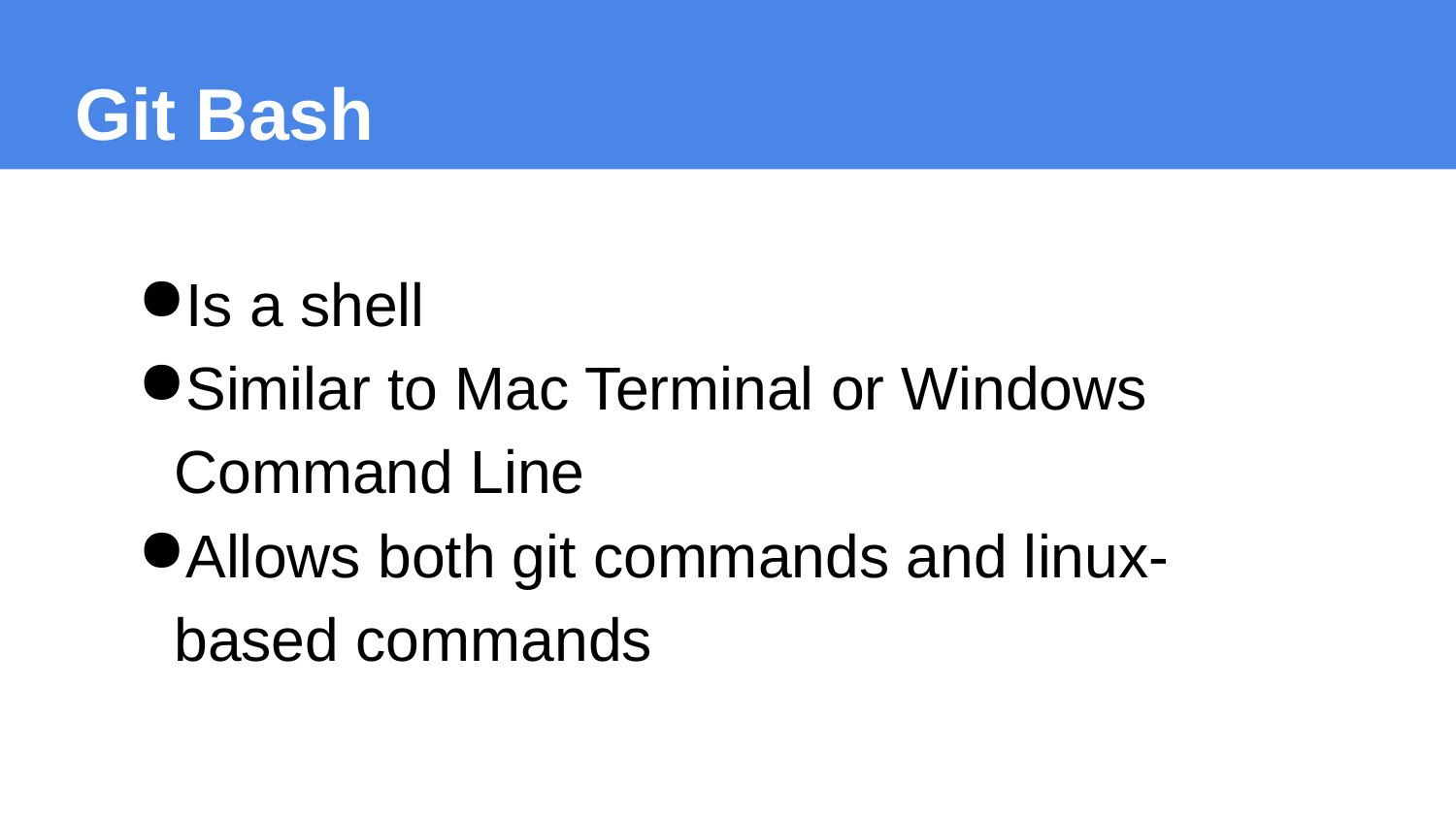

Git Bash
Is a shell
Similar to Mac Terminal or Windows Command Line
Allows both git commands and linux-based commands